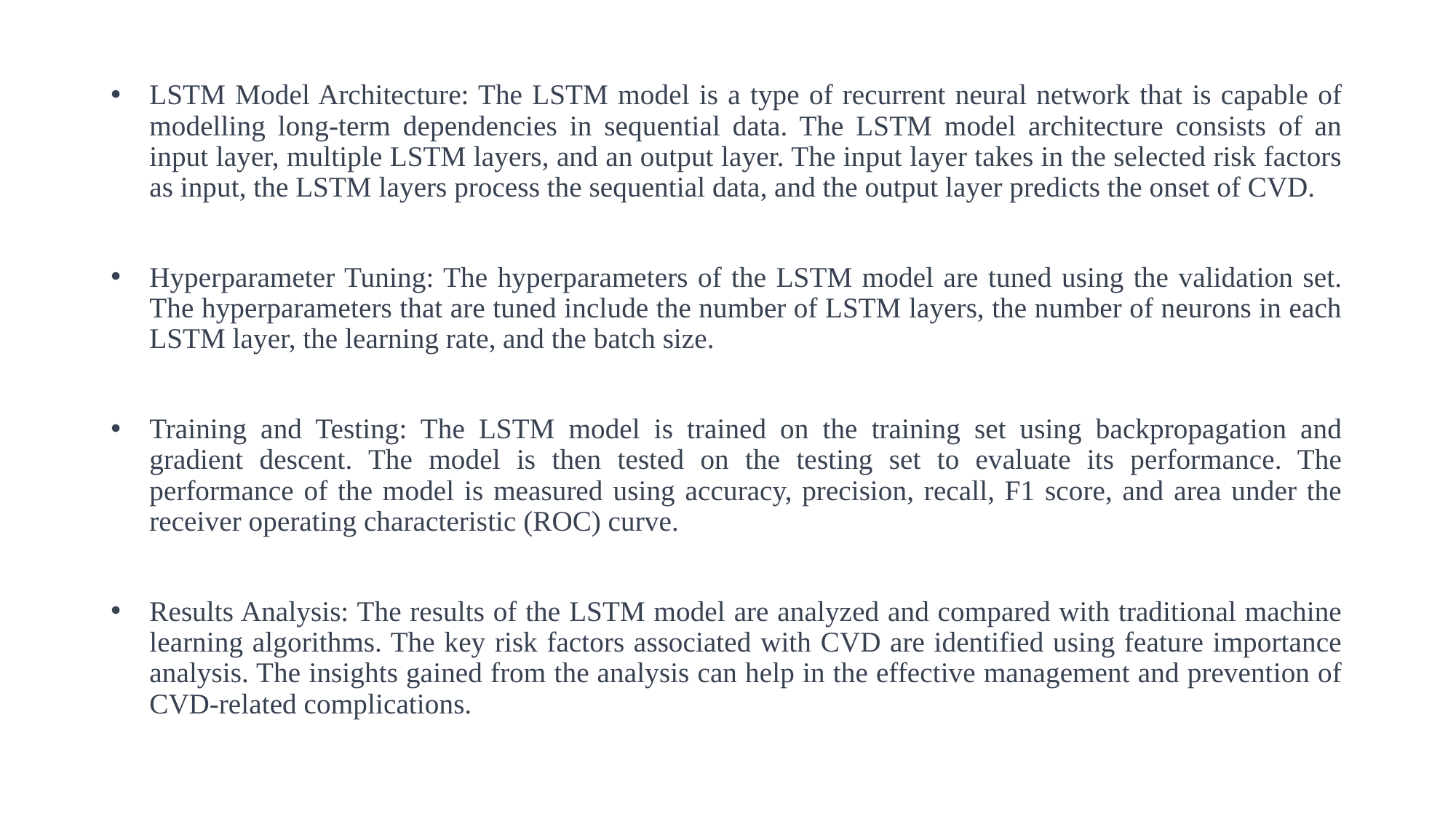

LSTM Model Architecture: The LSTM model is a type of recurrent neural network that is capable of modelling long-term dependencies in sequential data. The LSTM model architecture consists of an input layer, multiple LSTM layers, and an output layer. The input layer takes in the selected risk factors as input, the LSTM layers process the sequential data, and the output layer predicts the onset of CVD.

Hyperparameter Tuning: The hyperparameters of the LSTM model are tuned using the validation set. The hyperparameters that are tuned include the number of LSTM layers, the number of neurons in each LSTM layer, the learning rate, and the batch size.

Training and Testing: The LSTM model is trained on the training set using backpropagation and gradient descent. The model is then tested on the testing set to evaluate its performance. The performance of the model is measured using accuracy, precision, recall, F1 score, and area under the receiver operating characteristic (ROC) curve.

Results Analysis: The results of the LSTM model are analyzed and compared with traditional machine learning algorithms. The key risk factors associated with CVD are identified using feature importance analysis. The insights gained from the analysis can help in the effective management and prevention of CVD-related complications.